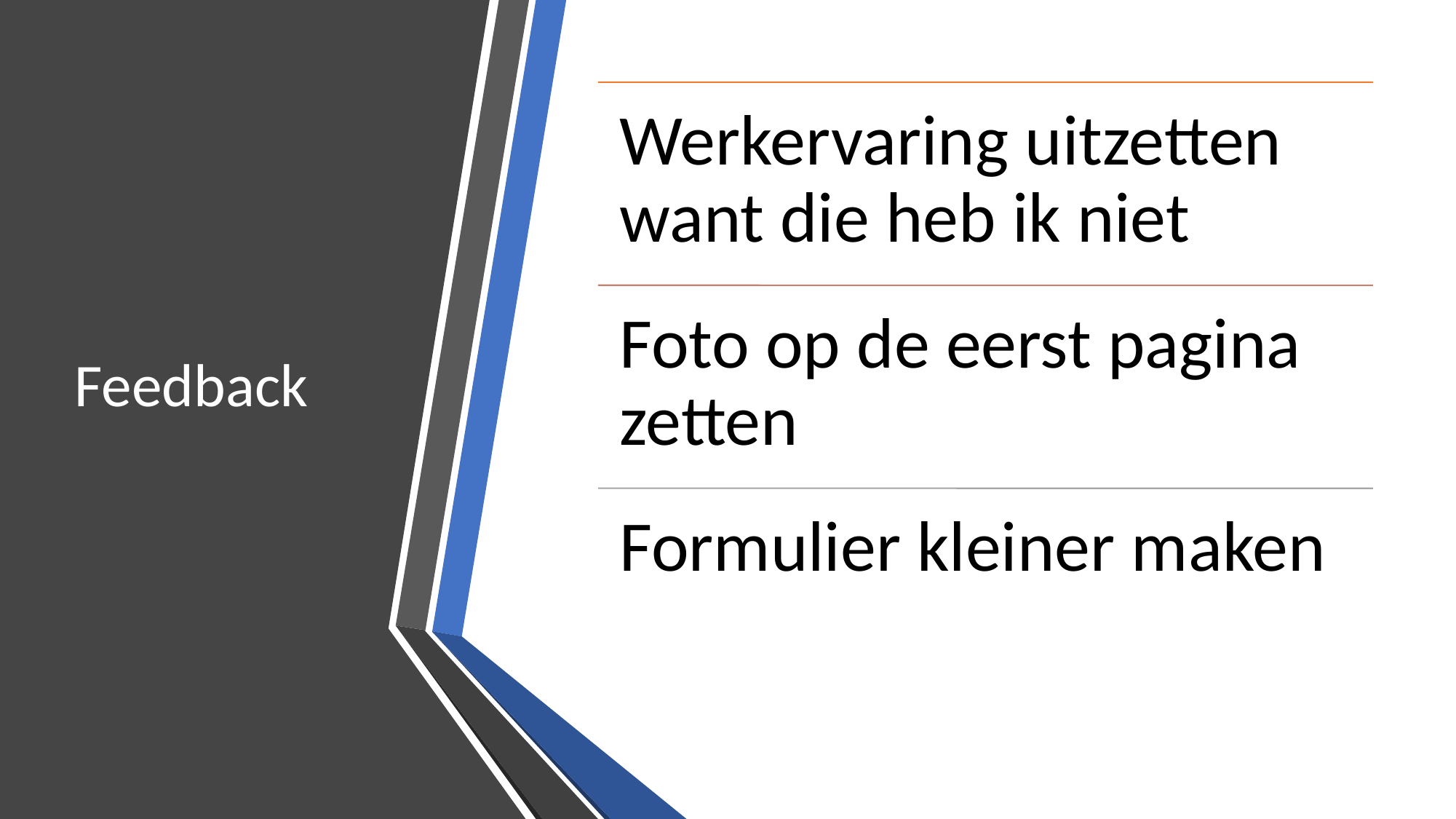

# Feedback
Werkervaring uitzetten want die heb ik niet
Foto op de eerst pagina zetten
Formulier kleiner maken